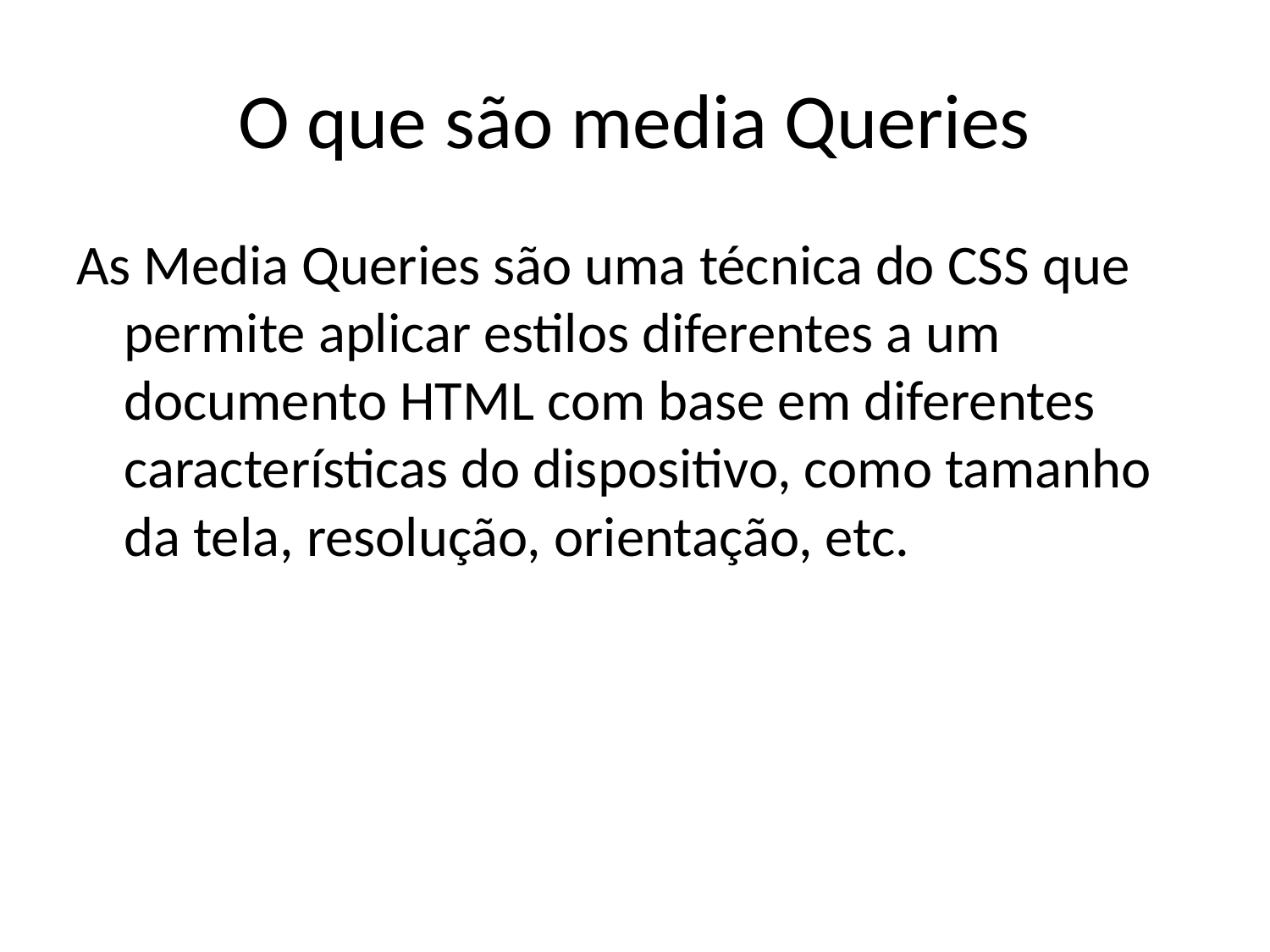

# O que são media Queries
As Media Queries são uma técnica do CSS que permite aplicar estilos diferentes a um documento HTML com base em diferentes características do dispositivo, como tamanho da tela, resolução, orientação, etc.